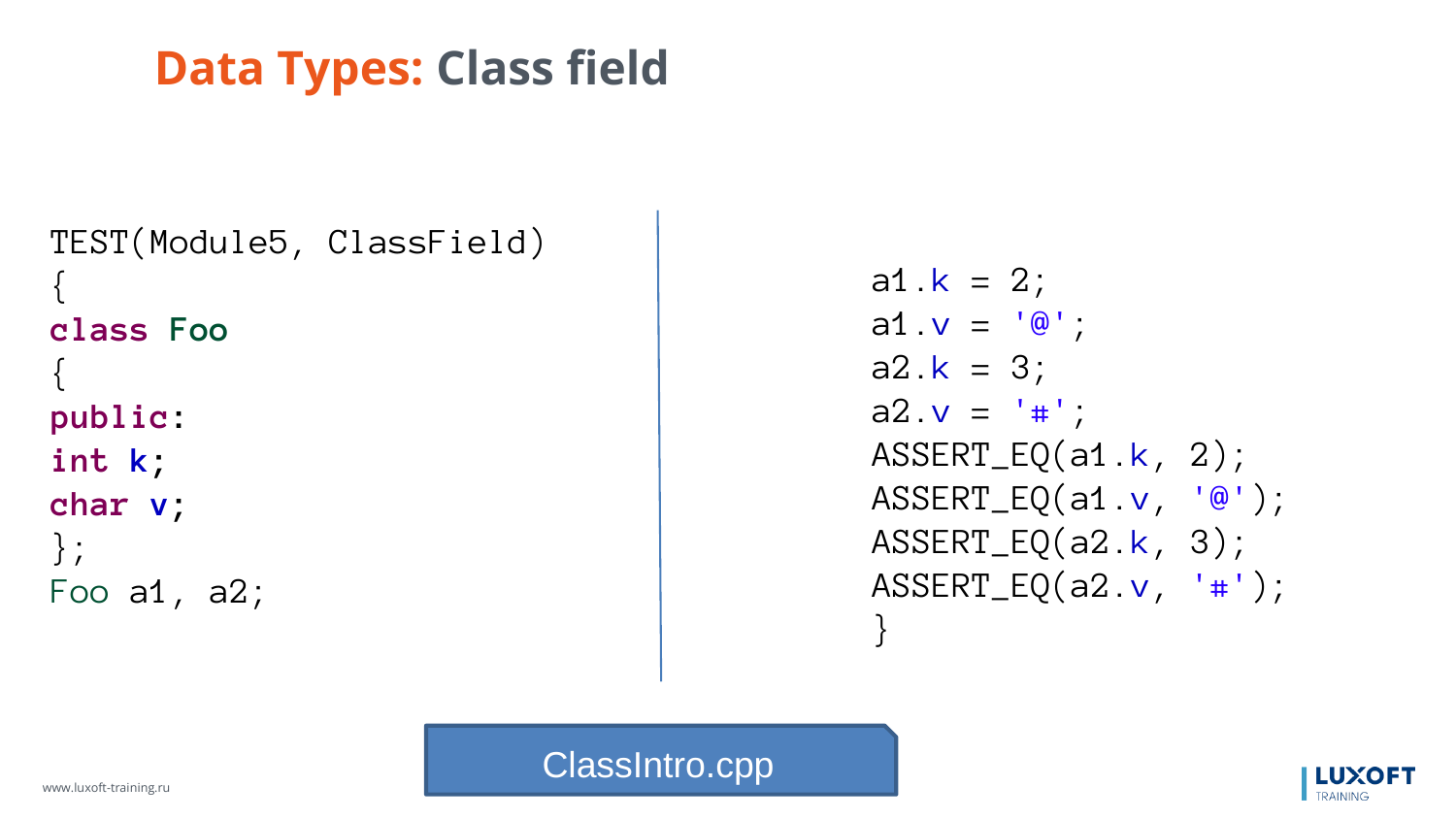

Data Types: Class field
TEST(Module5, ClassField)
{
class Foo
{
public:
int k;
char v;
};
Foo a1, a2;

a1.k = 2;
a1.v = '@';
a2.k = 3;
a2.v = '#';
ASSERT_EQ(a1.k, 2);
ASSERT_EQ(a1.v, '@');
ASSERT_EQ(a2.k, 3);
ASSERT_EQ(a2.v, '#');
}
ClassIntro.cpp